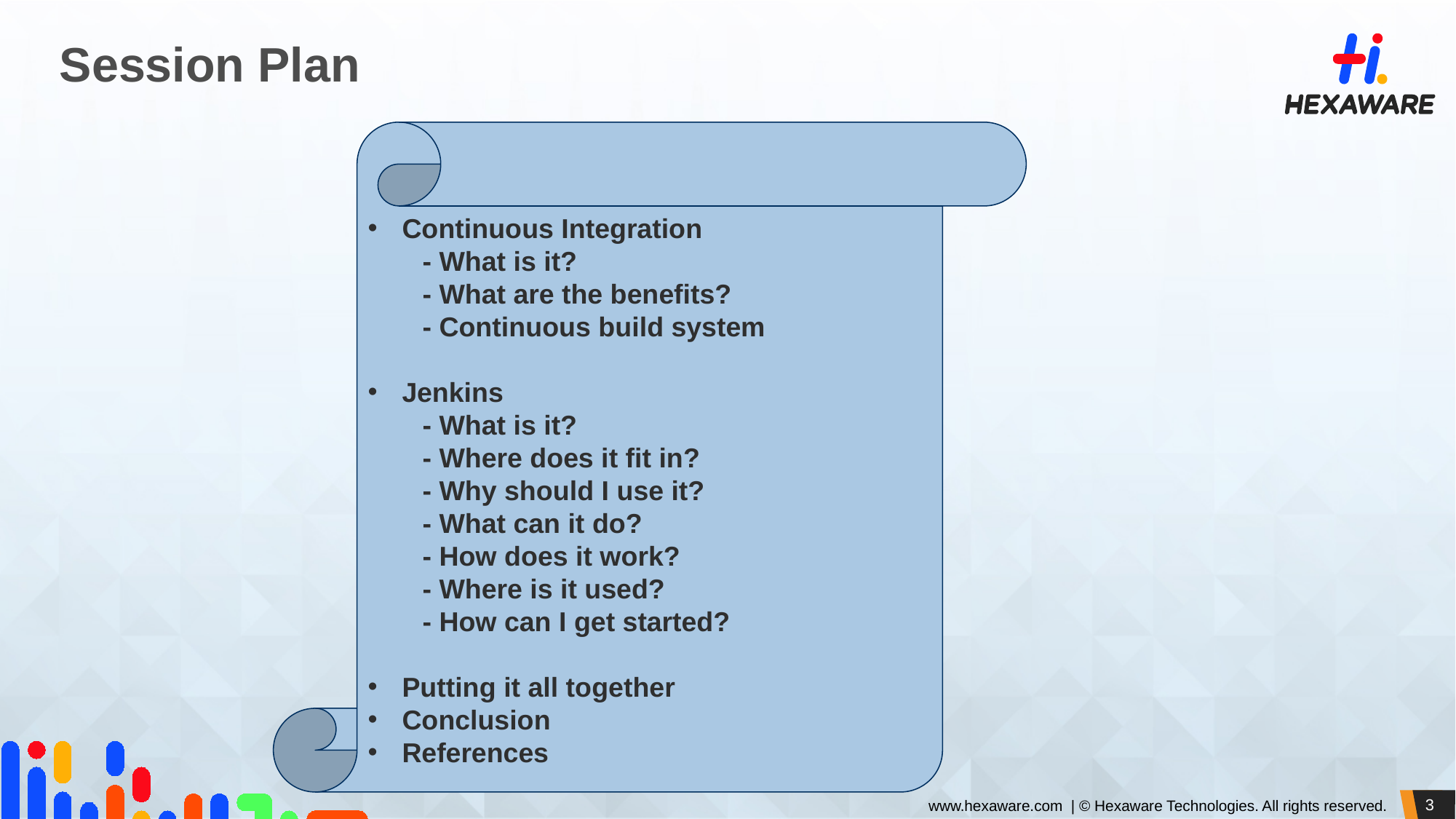

# Session Plan

Continuous Integration
- What is it?
- What are the benefits?
- Continuous build system

Jenkins
- What is it?
- Where does it fit in?
- Why should I use it?
- What can it do?
- How does it work?
- Where is it used?
- How can I get started?

Putting it all together
Conclusion
References